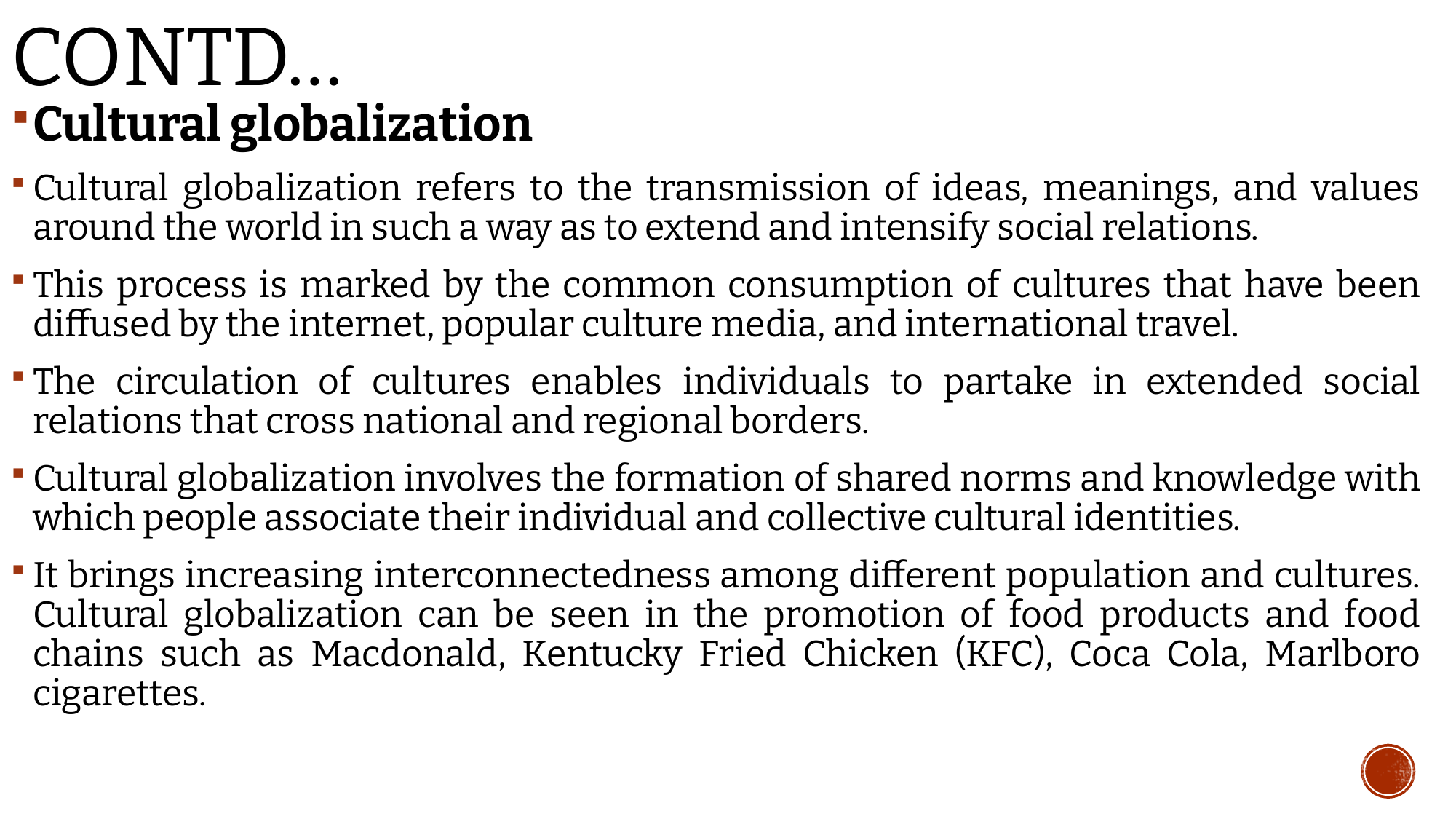

# Contd…
Cultural globalization
Cultural globalization refers to the transmission of ideas, meanings, and values around the world in such a way as to extend and intensify social relations.
This process is marked by the common consumption of cultures that have been diffused by the internet, popular culture media, and international travel.
The circulation of cultures enables individuals to partake in extended social relations that cross national and regional borders.
Cultural globalization involves the formation of shared norms and knowledge with which people associate their individual and collective cultural identities.
It brings increasing interconnectedness among different population and cultures. Cultural globalization can be seen in the promotion of food products and food chains such as Macdonald, Kentucky Fried Chicken (KFC), Coca Cola, Marlboro cigarettes.